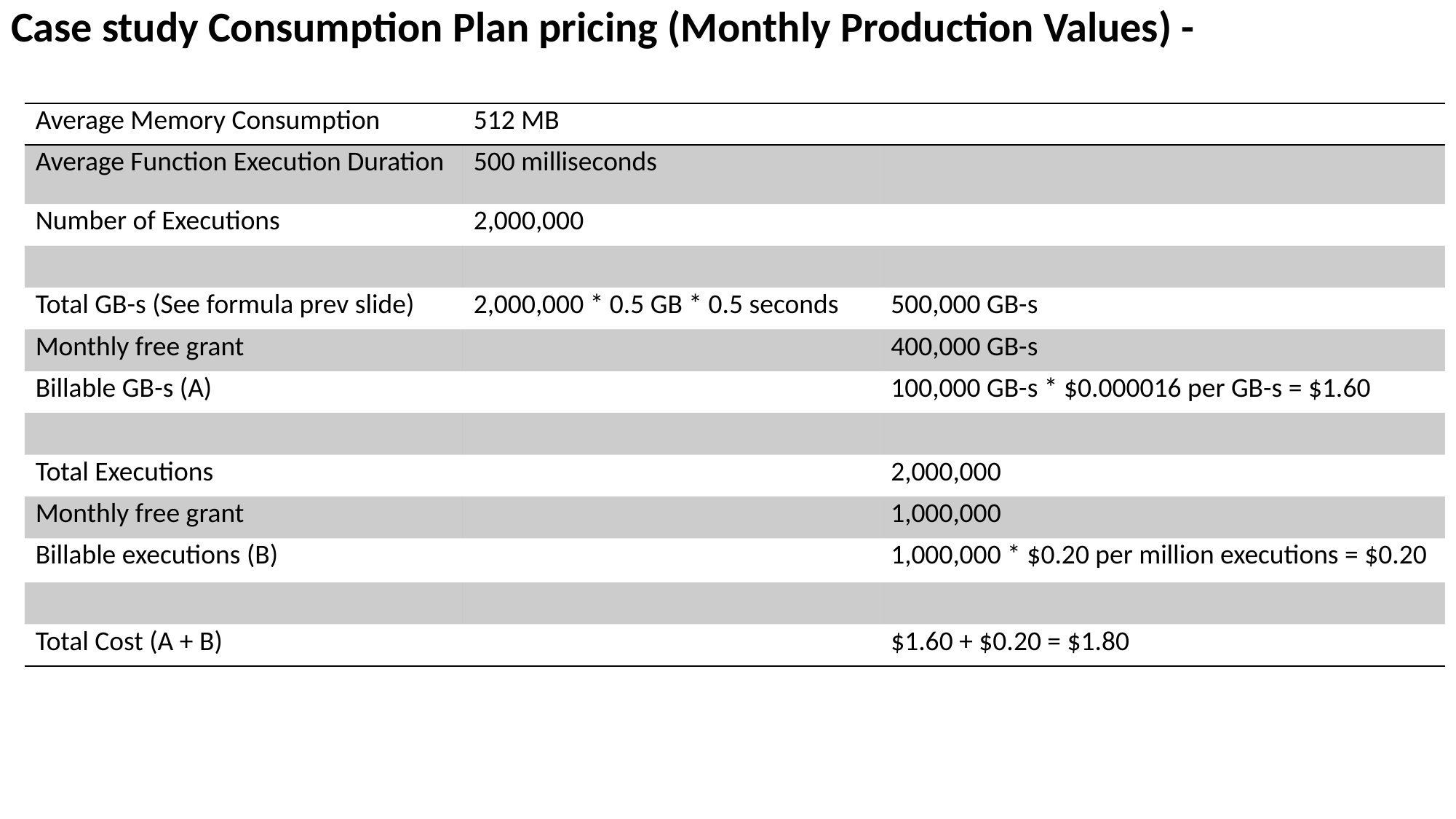

Case study Consumption Plan pricing (Monthly Production Values) -

| Average Memory Consumption | 512 MB |  |
| --- | --- | --- |
| Average Function Execution Duration | 500 milliseconds |  |
| Number of Executions | 2,000,000 |  |
|  |  |  |
| Total GB-s (See formula prev slide) | 2,000,000 \* 0.5 GB \* 0.5 seconds | 500,000 GB-s |
| Monthly free grant |  | 400,000 GB-s |
| Billable GB-s (A) |  | 100,000 GB-s \* $0.000016 per GB-s = $1.60 |
|  |  |  |
| Total Executions |  | 2,000,000 |
| Monthly free grant |  | 1,000,000 |
| Billable executions (B) |  | 1,000,000 \* $0.20 per million executions = $0.20 |
|  |  |  |
| Total Cost (A + B) |  | $1.60 + $0.20 = $1.80 |